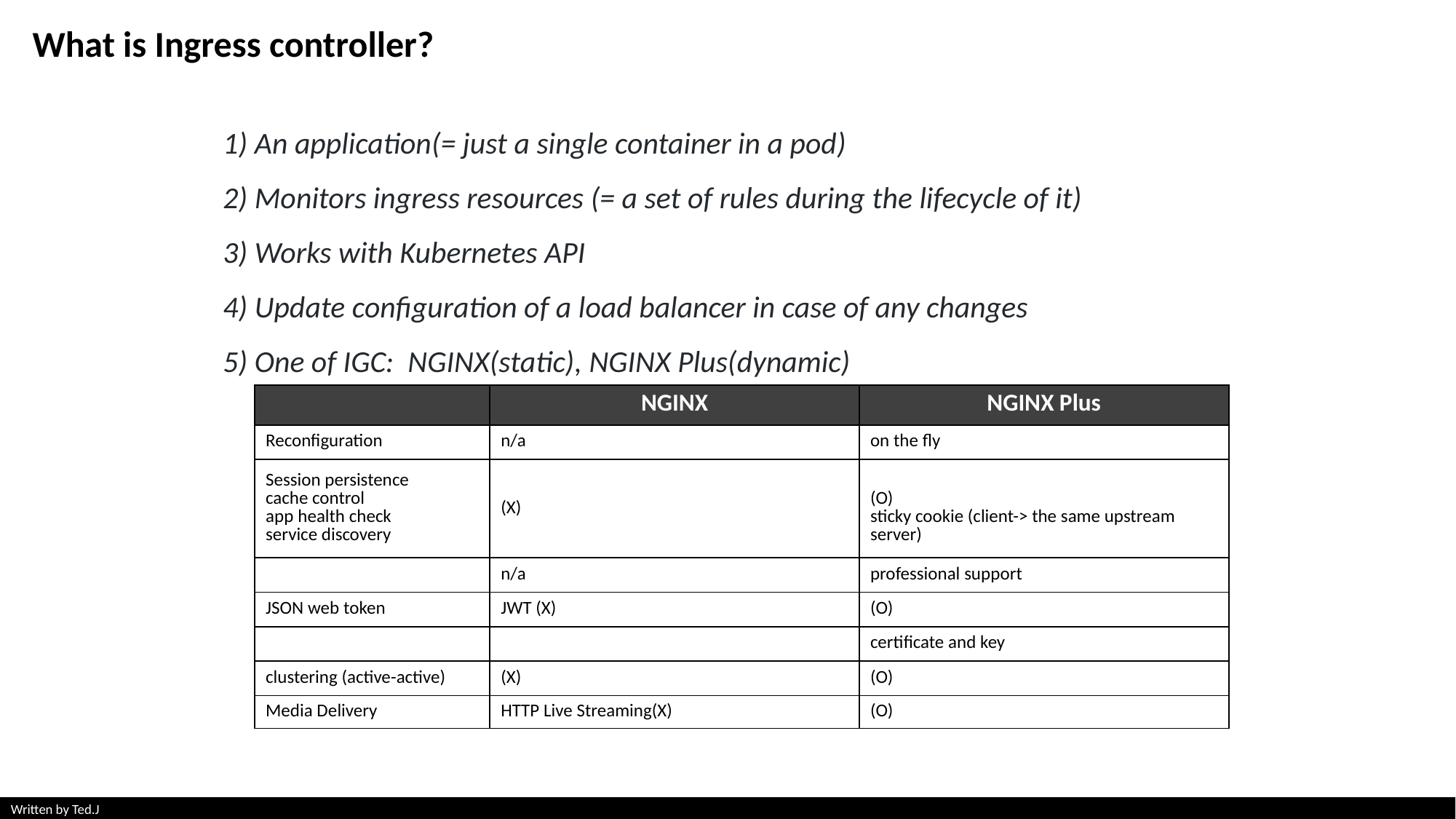

What is Ingress controller?
1) An application(= just a single container in a pod)
2) Monitors ingress resources (= a set of rules during the lifecycle of it)
3) Works with Kubernetes API
4) Update configuration of a load balancer in case of any changes
5) One of IGC:  NGINX(static), NGINX Plus(dynamic)
|  | NGINX | NGINX Plus |
| --- | --- | --- |
| Reconfiguration | n/a | on the fly |
| Session persistence cache control app health check service discovery | (X) | (O) sticky cookie (client-> the same upstream server) |
|  | n/a | professional support |
| JSON web token | JWT (X) | (O) |
|  |  | certificate and key |
| clustering (active-active) | (X) | (O) |
| Media Delivery | HTTP Live Streaming(X) | (O) |